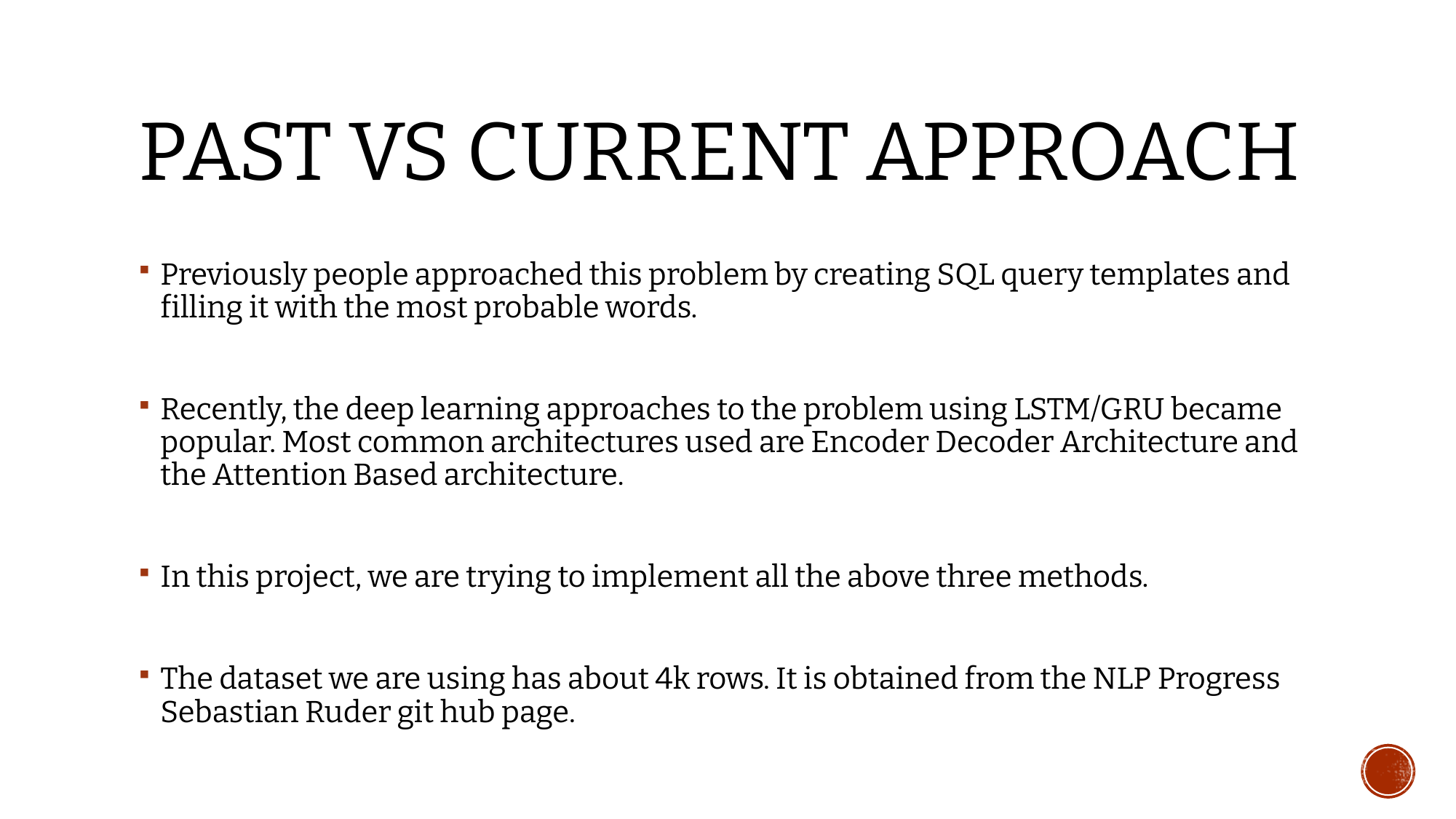

# pAST VS Current Approach
Previously people approached this problem by creating SQL query templates and filling it with the most probable words.

Recently, the deep learning approaches to the problem using LSTM/GRU became popular. Most common architectures used are Encoder Decoder Architecture and the Attention Based architecture.

In this project, we are trying to implement all the above three methods.

The dataset we are using has about 4k rows. It is obtained from the NLP Progress Sebastian Ruder git hub page.